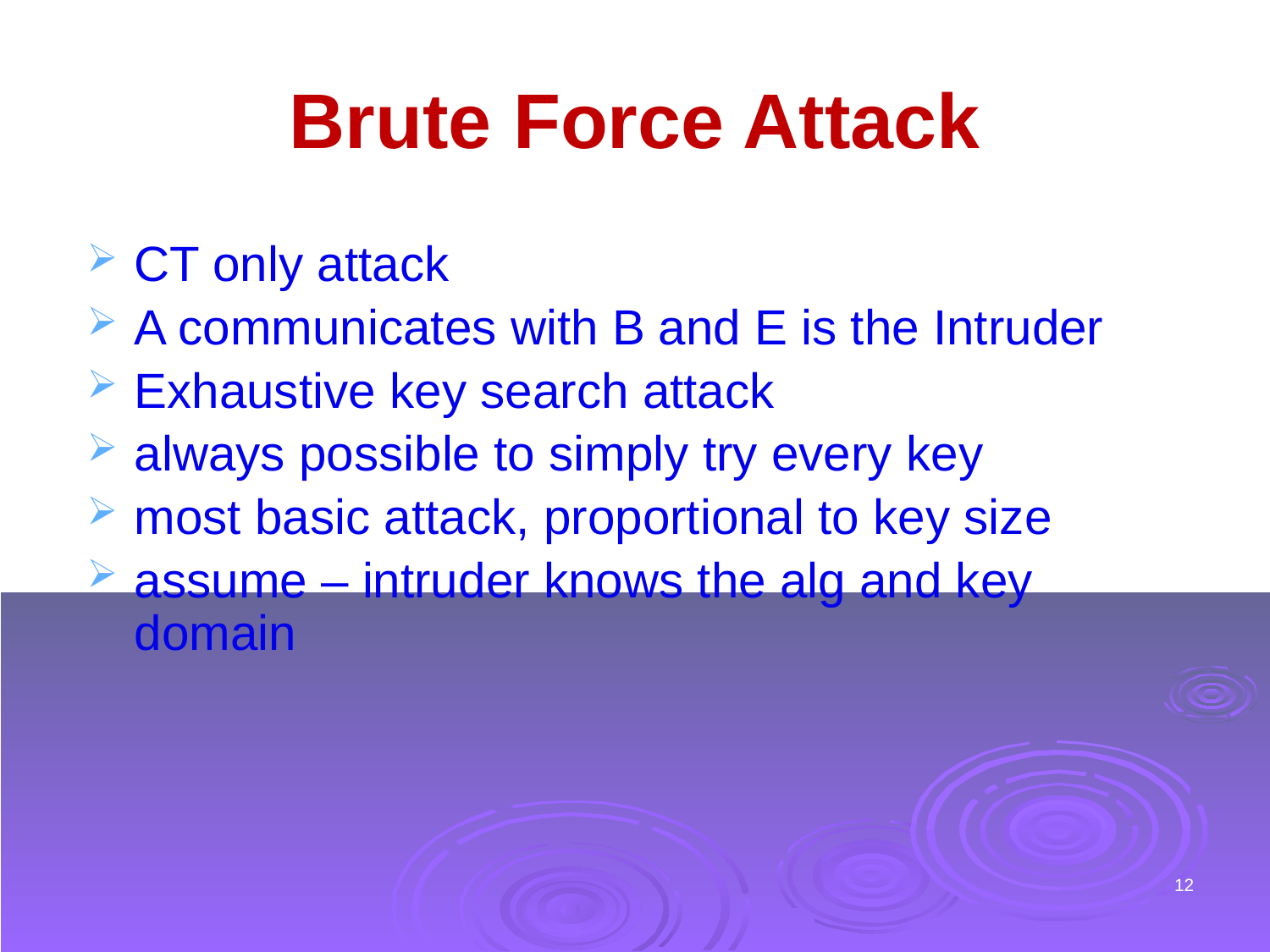

# Brute Force Attack
CT only attack
A communicates with B and E is the Intruder
Exhaustive key search attack
always possible to simply try every key
most basic attack, proportional to key size
assume – intruder knows the alg and key domain

12